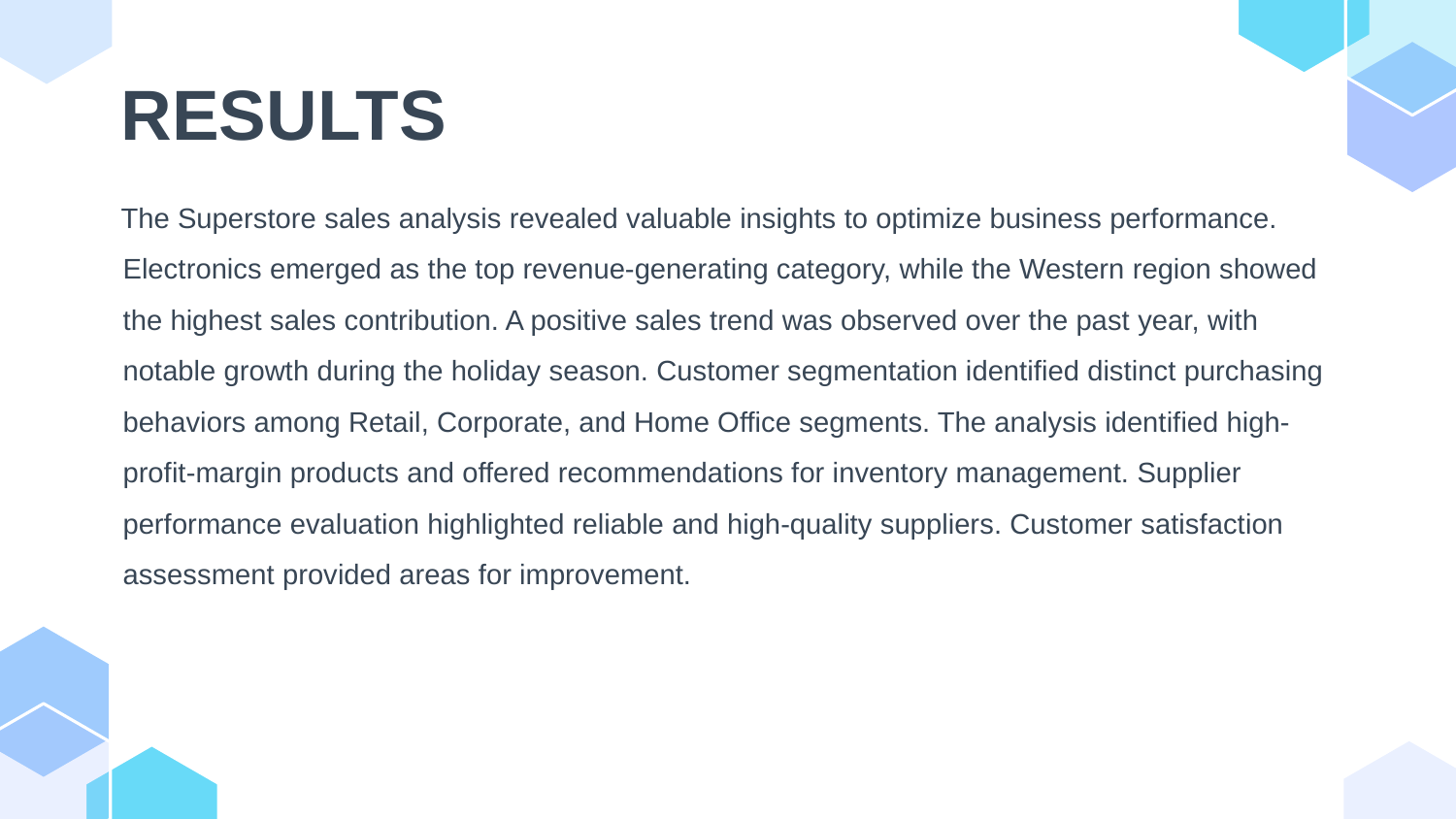

# RESULTS
The Superstore sales analysis revealed valuable insights to optimize business performance. Electronics emerged as the top revenue-generating category, while the Western region showed the highest sales contribution. A positive sales trend was observed over the past year, with notable growth during the holiday season. Customer segmentation identified distinct purchasing behaviors among Retail, Corporate, and Home Office segments. The analysis identified high-profit-margin products and offered recommendations for inventory management. Supplier performance evaluation highlighted reliable and high-quality suppliers. Customer satisfaction assessment provided areas for improvement.